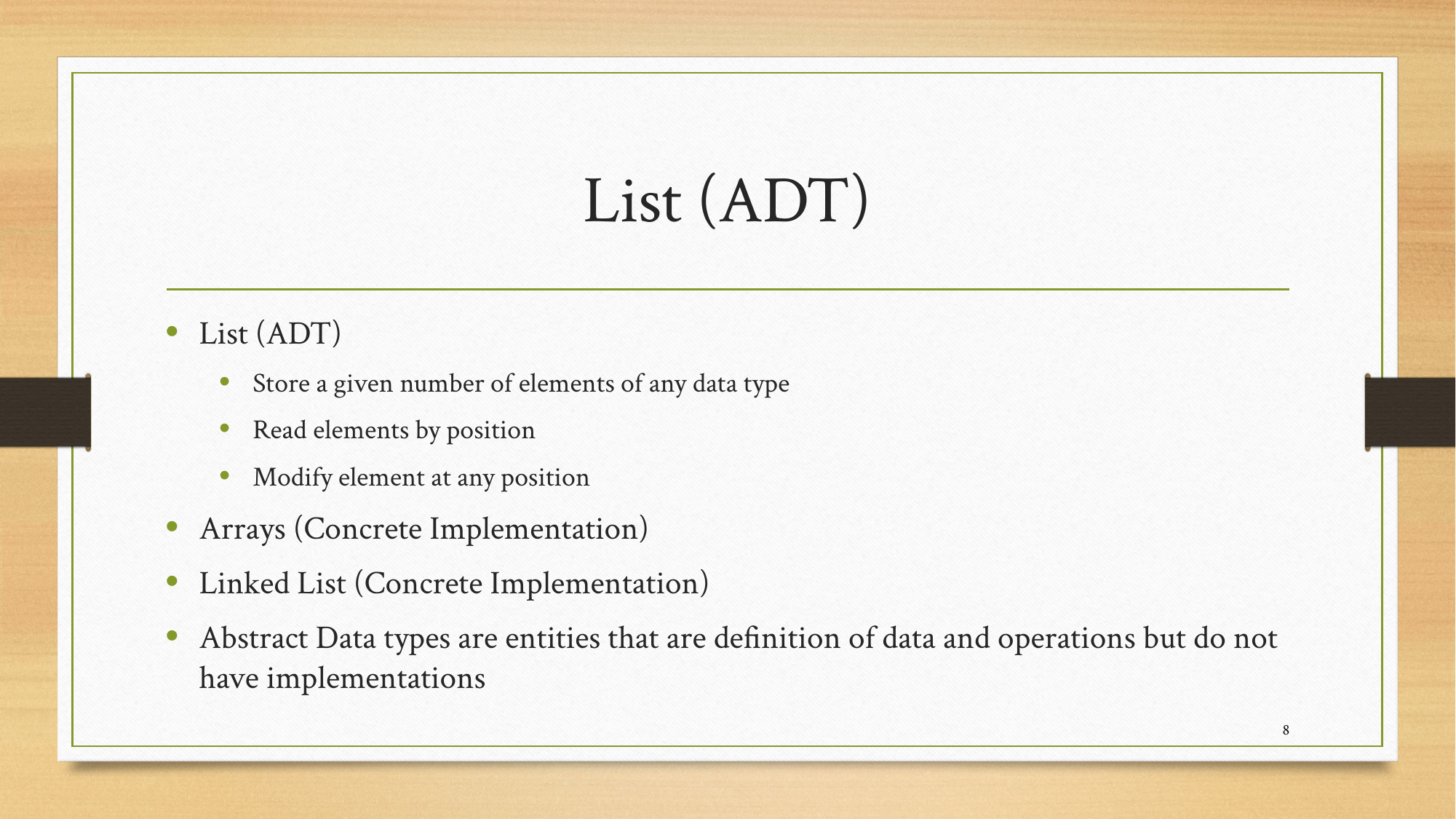

# List (ADT)
List (ADT)
Store a given number of elements of any data type
Read elements by position
Modify element at any position
Arrays (Concrete Implementation)
Linked List (Concrete Implementation)
Abstract Data types are entities that are definition of data and operations but do not have implementations
8